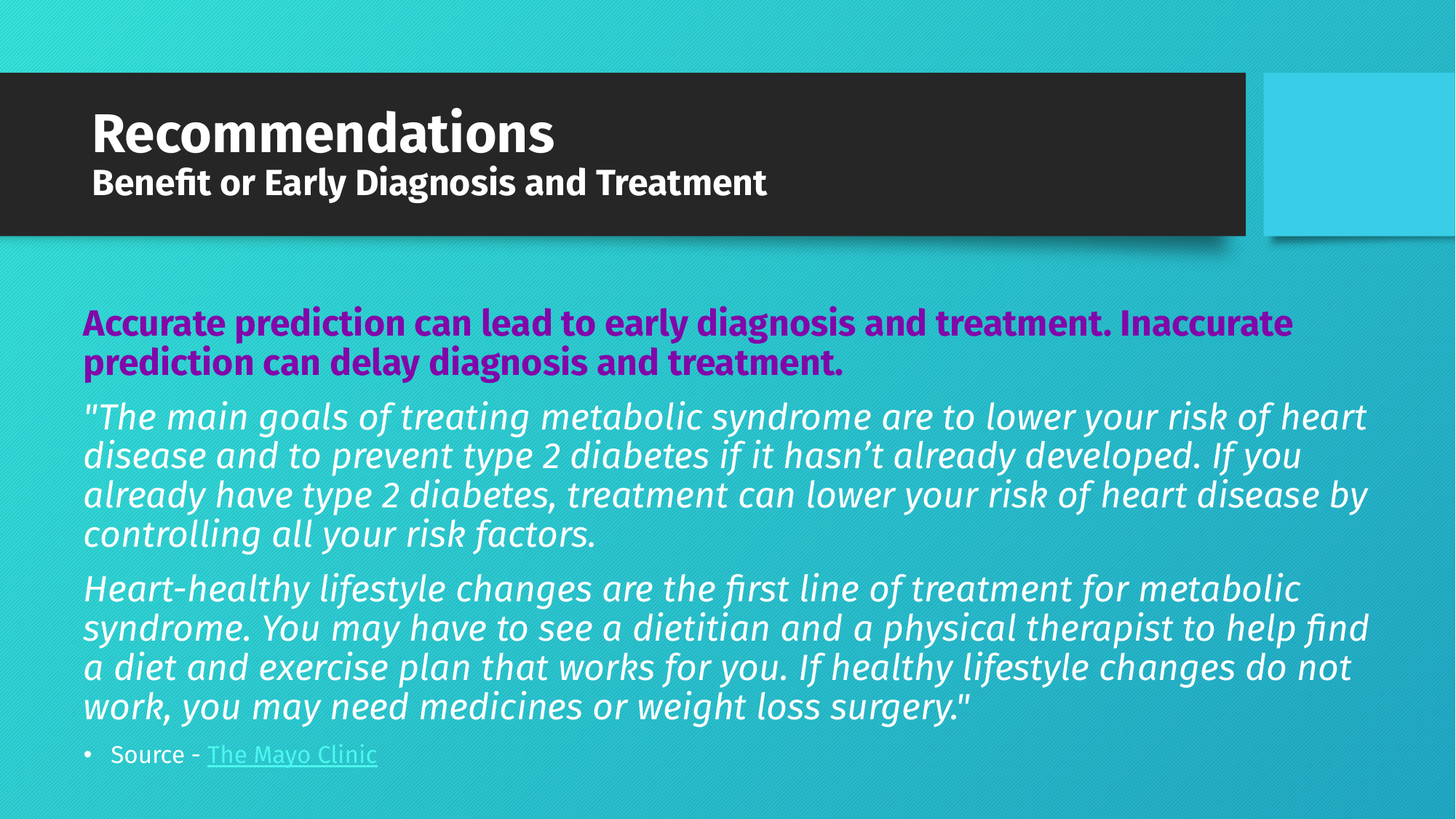

# Recommendations Benefit or Early Diagnosis and Treatment
Accurate prediction can lead to early diagnosis and treatment. Inaccurate prediction can delay diagnosis and treatment.
"The main goals of treating metabolic syndrome are to lower your risk of heart disease and to prevent type 2 diabetes if it hasn’t already developed. If you already have type 2 diabetes, treatment can lower your risk of heart disease by controlling all your risk factors.
Heart-healthy lifestyle changes are the first line of treatment for metabolic syndrome. You may have to see a dietitian and a physical therapist to help find a diet and exercise plan that works for you. If healthy lifestyle changes do not work, you may need medicines or weight loss surgery."
Source - The Mayo Clinic